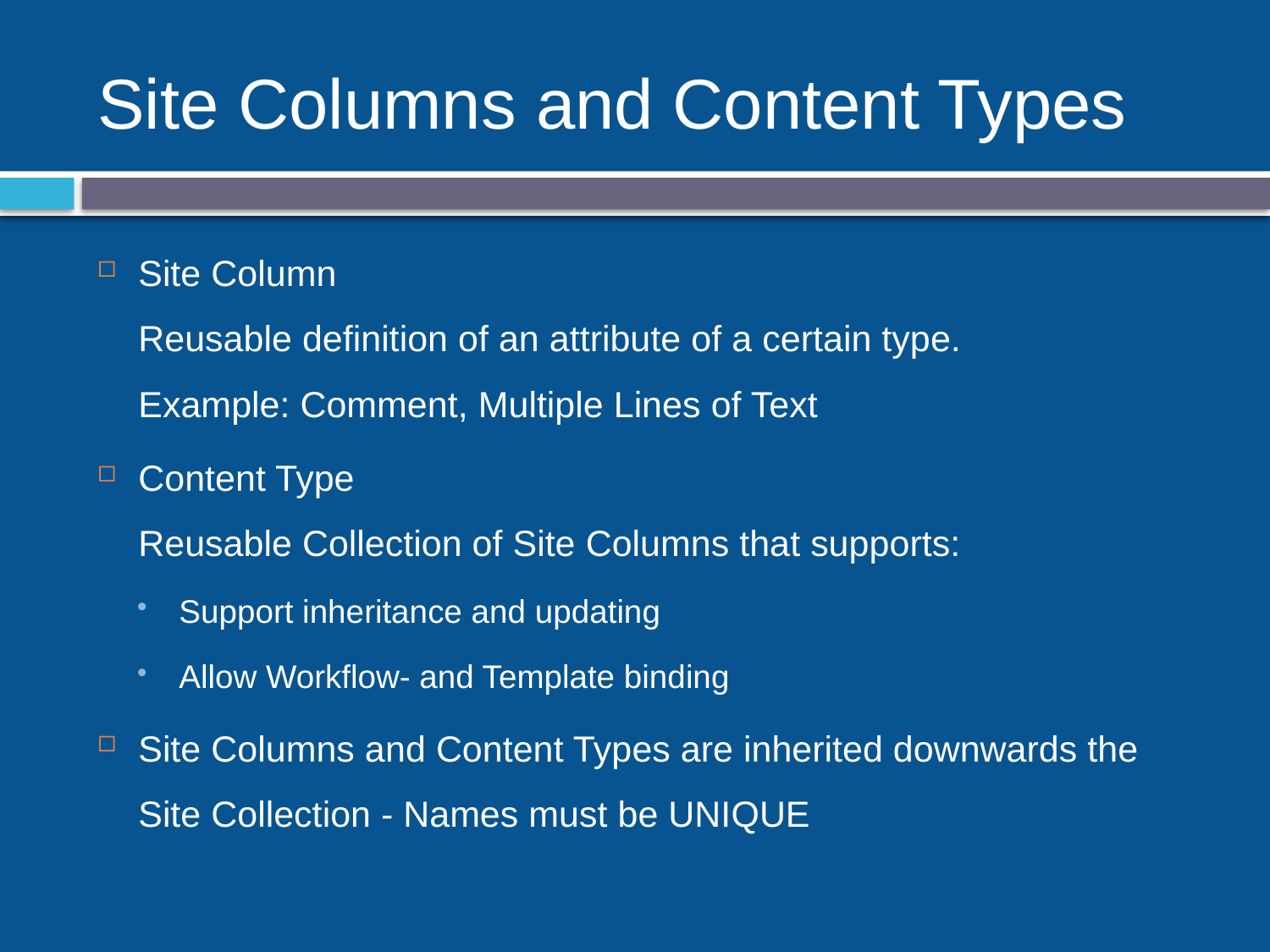

# Site Columns and Content Types
Site Column
Reusable definition of an attribute of a certain type.
Example: Comment, Multiple Lines of Text
Content Type
Reusable Collection of Site Columns that supports:
Support inheritance and updating
Allow Workflow- and Template binding
Site Columns and Content Types are inherited downwards the Site Collection - Names must be UNIQUE